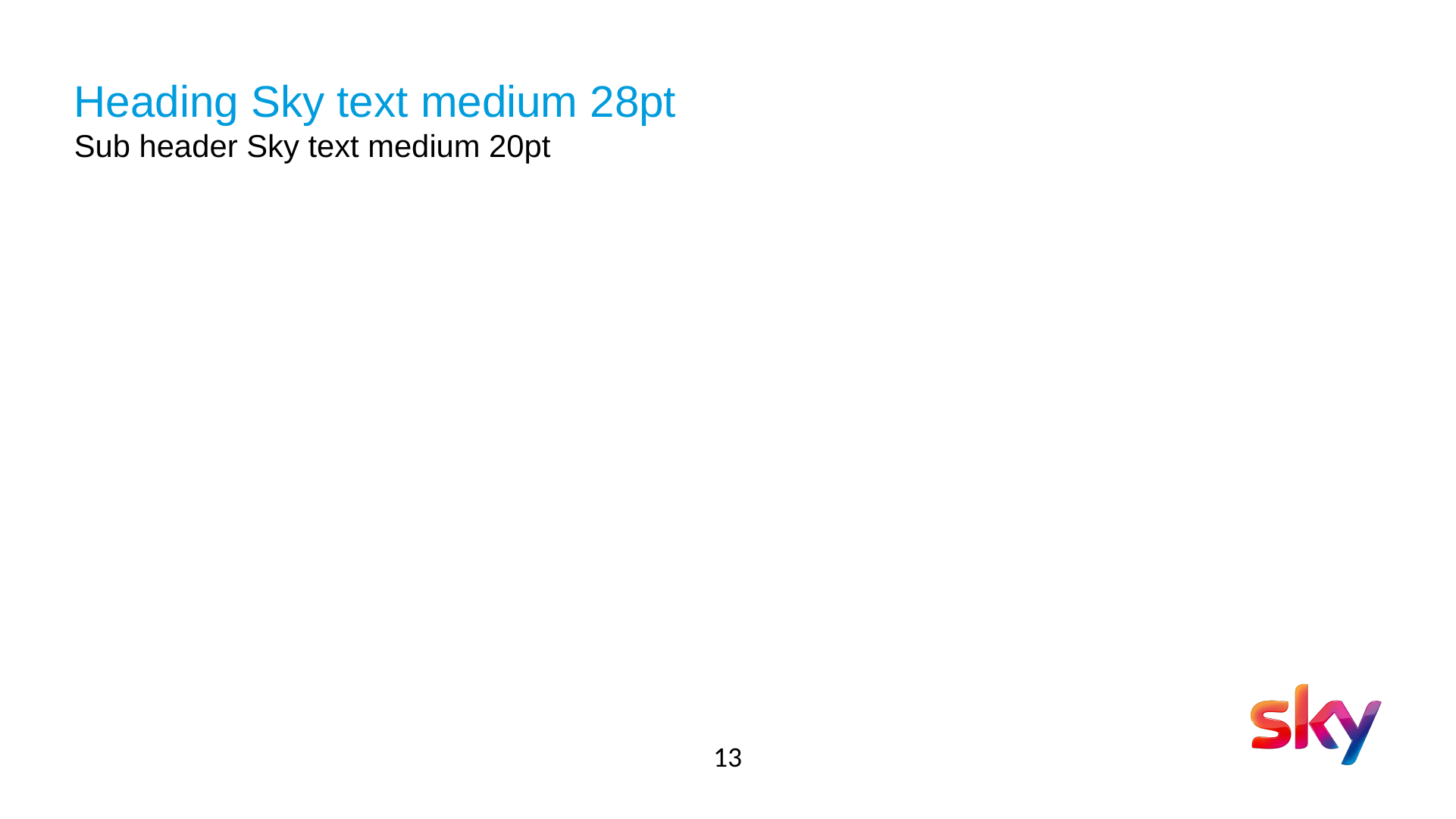

# Heading Sky text medium 28pt Sub header Sky text medium 20pt